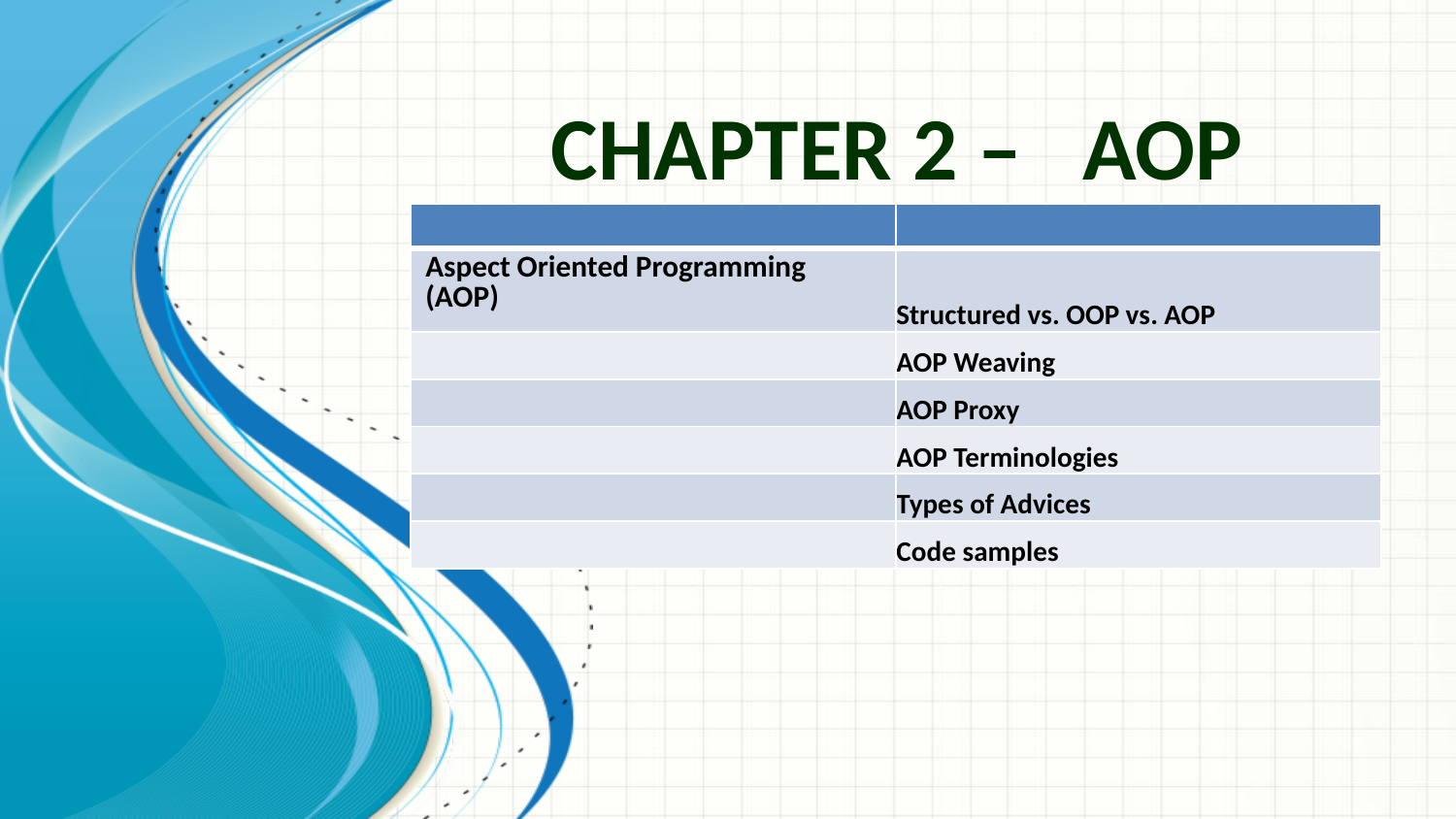

# Chapter 2 –   AOP
|  |  |
| --- | --- |
| Aspect Oriented Programming (AOP) | Structured vs. OOP vs. AOP |
|  | AOP Weaving |
|  | AOP Proxy |
|  | AOP Terminologies |
|  | Types of Advices |
|  | Code samples |